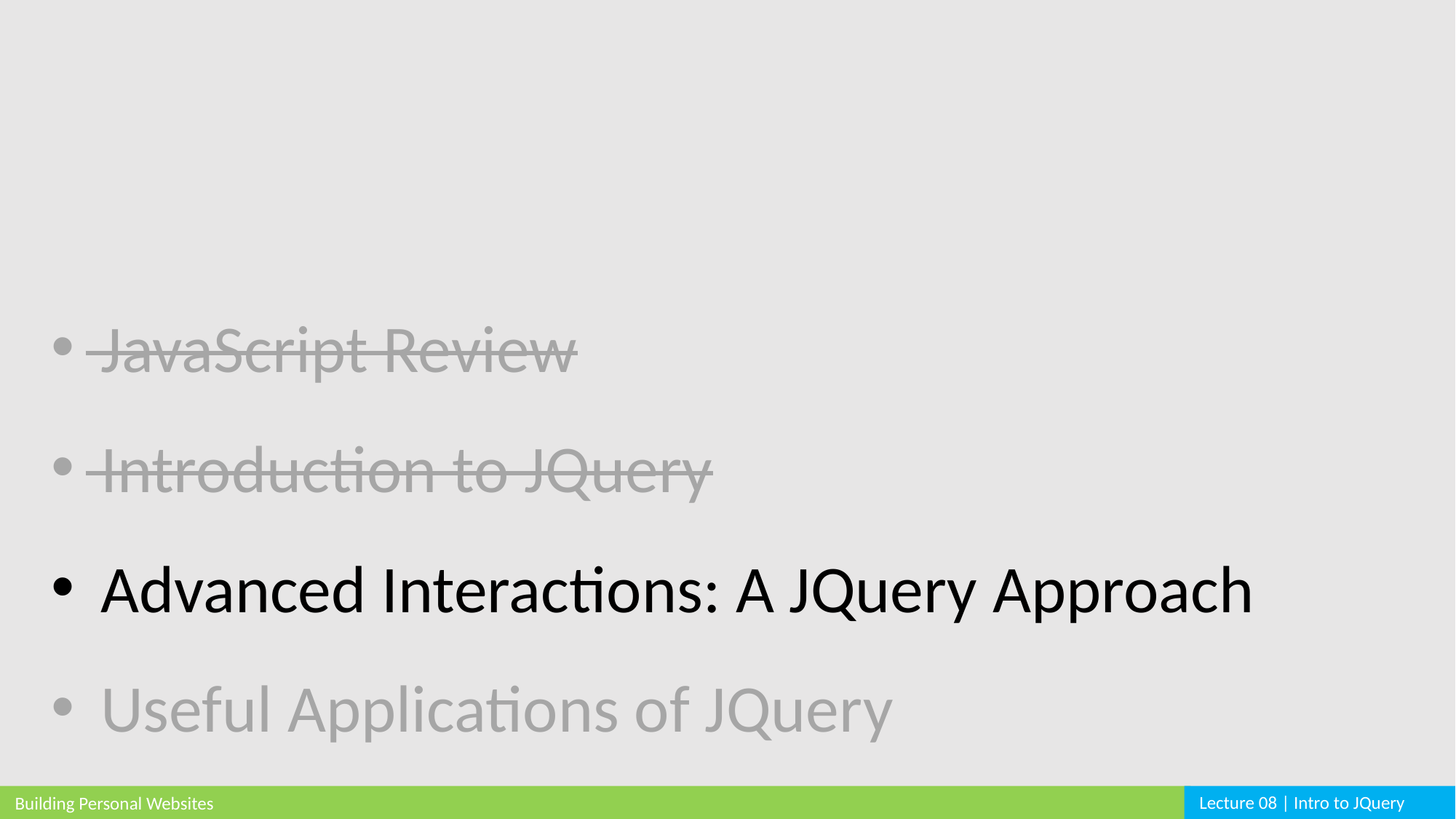

JavaScript Review
 Introduction to JQuery
 Advanced Interactions: A JQuery Approach
 Useful Applications of JQuery
Lecture 08 | Intro to JQuery

Building Personal Websites